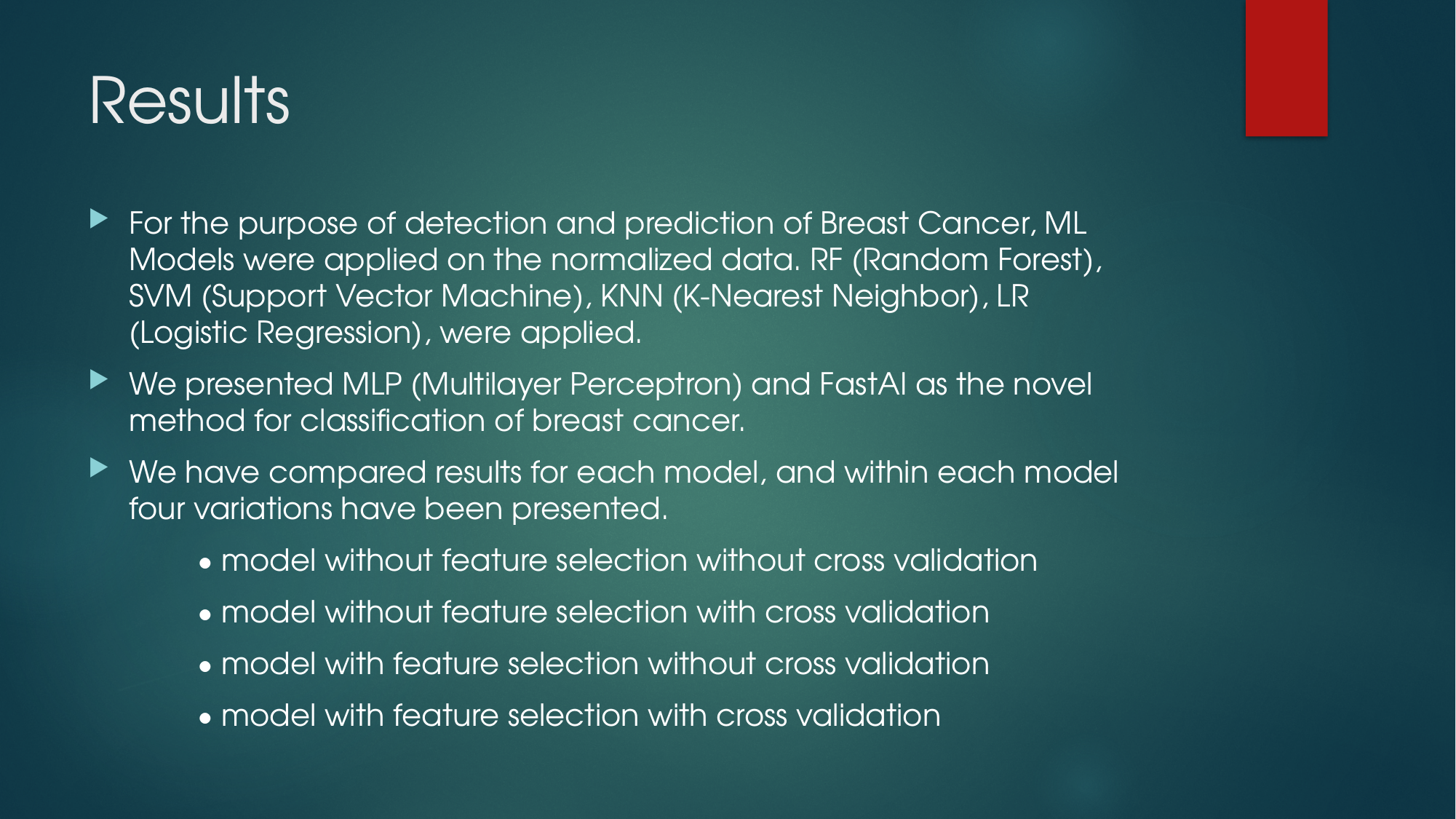

# Results
For the purpose of detection and prediction of Breast Cancer, ML Models were applied on the normalized data. RF (Random Forest), SVM (Support Vector Machine), KNN (K-Nearest Neighbor), LR (Logistic Regression), were applied.
We presented MLP (Multilayer Perceptron) and FastAI as the novel method for classification of breast cancer.
We have compared results for each model, and within each model four variations have been presented.
	• model without feature selection without cross validation
	• model without feature selection with cross validation
	• model with feature selection without cross validation
	• model with feature selection with cross validation